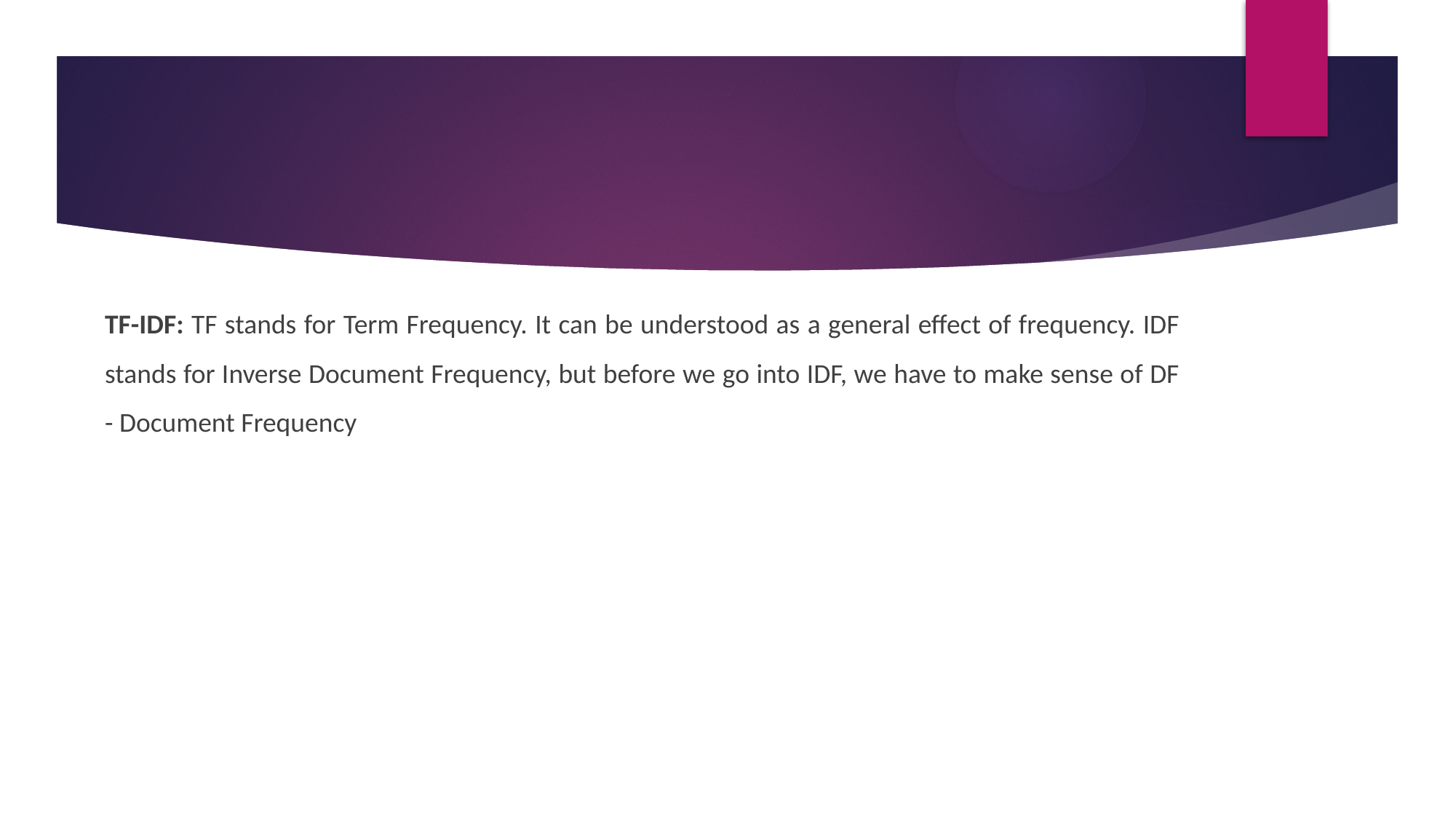

#
TF-IDF: TF stands for Term Frequency. It can be understood as a general effect of frequency. IDF stands for Inverse Document Frequency, but before we go into IDF, we have to make sense of DF - Document Frequency